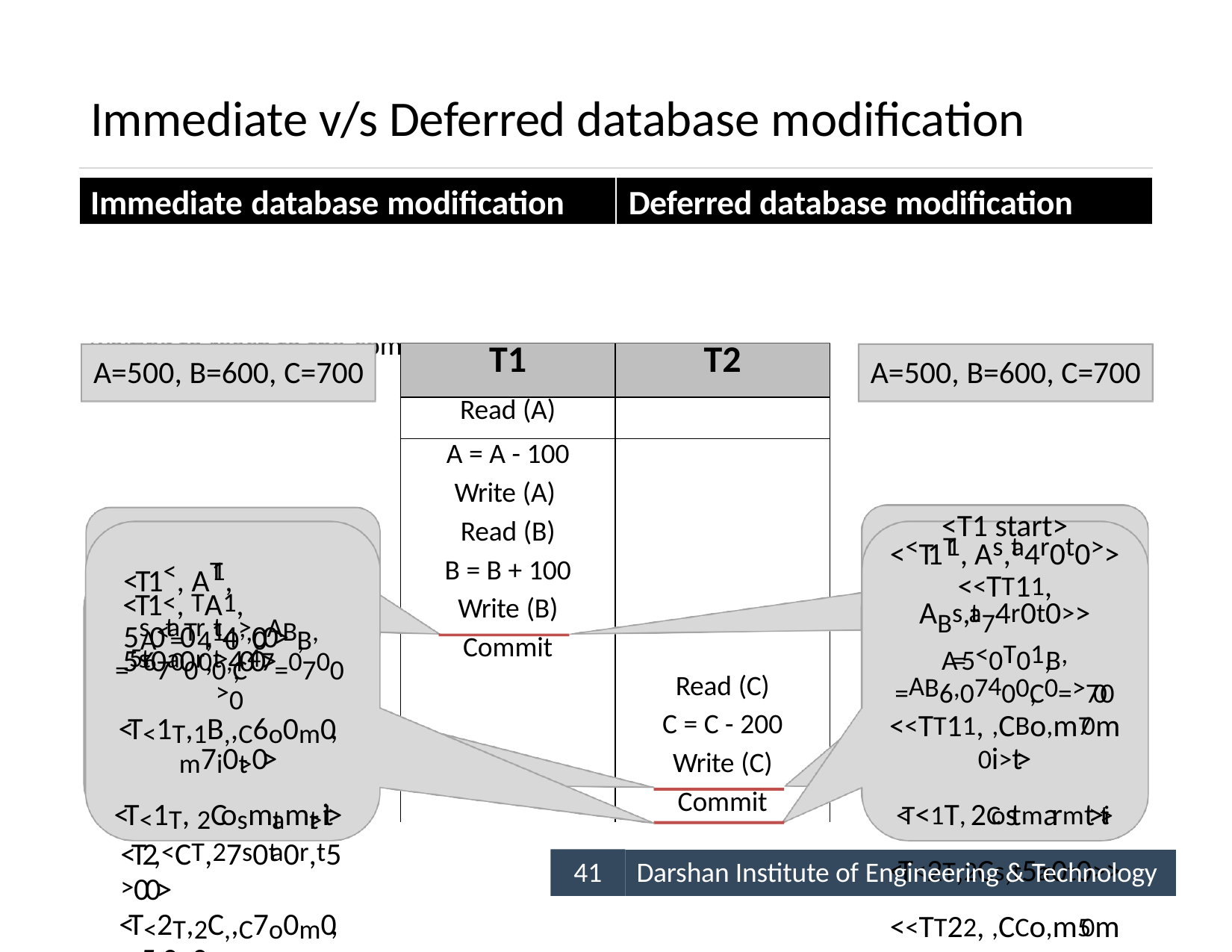

# Immediate v/s Deferred database modification

Immediate database modification	Deferred database modification

Updates	(changes)	to	the	database	are	Updates	(changes)	to	the	database	are
applied  immediately  as  they occur  without	deferred (postponed) until the transaction  waiting to reach to the commit point.	commits.
| T1 | T2 |
| --- | --- |
| Read (A) |  |
| A = A - 100 |  |
| Write (A) |  |
| Read (B) |  |
| B = B + 100 |  |
| Write (B) |  |
| Commit |  |
|  | Read (C) |
|  | C = C - 200 |
|  | Write (C) |
|  | Commit |

A=500, B=600, C=700
A=500, B=600, C=700
<T1 start>
<<T1T1,                 As,ta4r0t0>>
<<TT11,                 ABs,ta74r0t0>>
A=5<0T01,B, =AB6,07400,C0=>700
<<TT11,   ,CBo,m70m0i>t>
<T<1T,  2Costmarmt>it>
<T<2T,2Cs,t5ar0t0>>
<<TT22, ,CCo,m50m0i>t>
A=400,B=700,C=7500

<T1 start>
<T1<, AT1, 5s0ta0r,t4>00>
<T1<, TA1, 5st0a0r,t>400>
<T1, B, 600, 700>
A<=T410,,0AB,B, =5670000,,C47=0700>0
<T<1T,1B,,C6o0m0,m7i0t>0>
<T<1T, 2Cosmtamrt>it>
<T2,<CT,27s0ta0r,t5>00>
<T<2T,2C,,C7o0m0,m5i0t>0>
A=400,,B=700,,C=500

Unit – 6: Transaction Management
Darshan Institute of Engineering & Technology
41